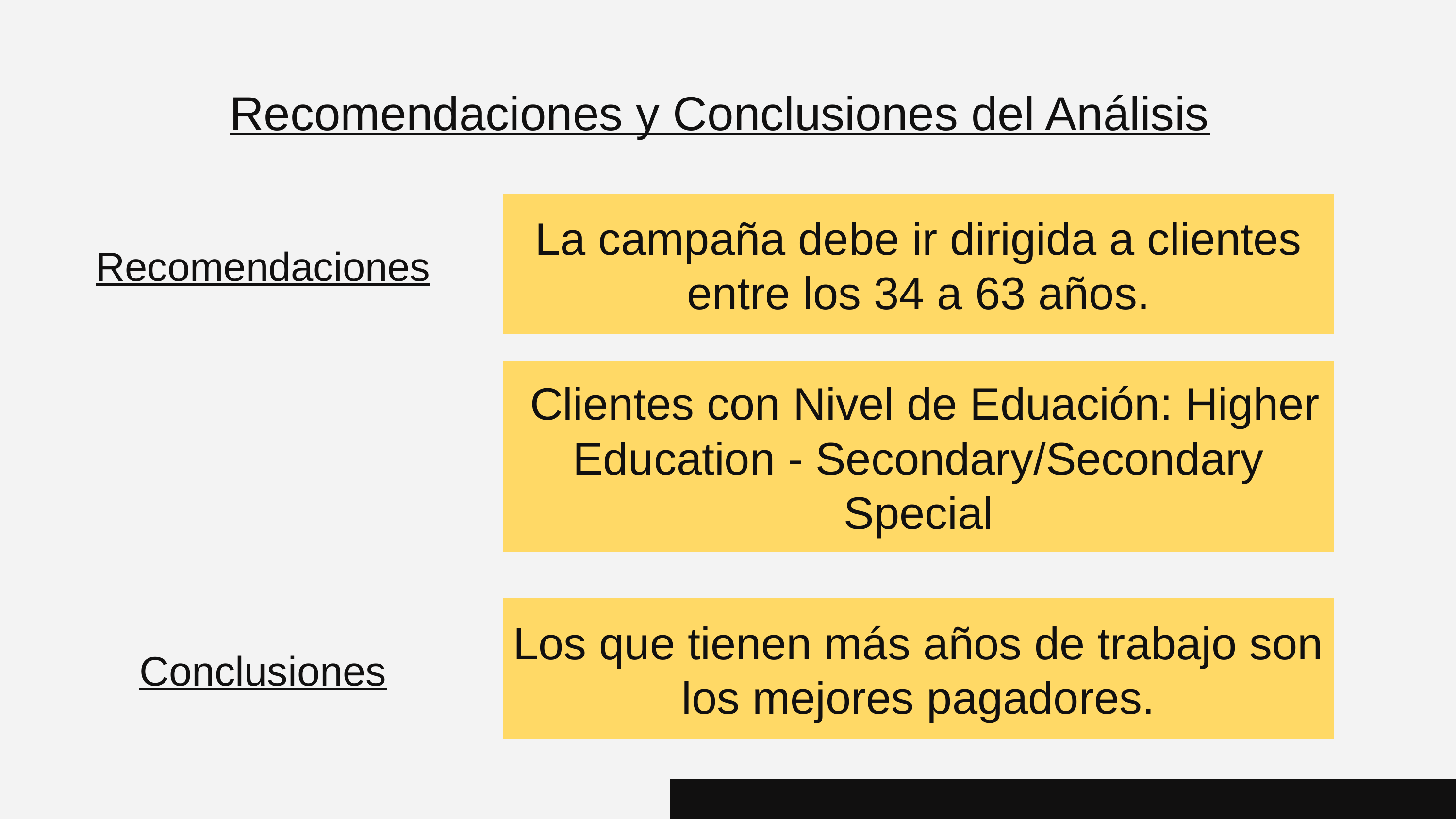

Recomendaciones y Conclusiones del Análisis

La campaña debe ir dirigida a clientes entre los 34 a 63 años.
Recomendaciones

 Clientes con Nivel de Eduación: Higher Education - Secondary/Secondary Special

Los que tienen más años de trabajo son los mejores pagadores.
Conclusiones